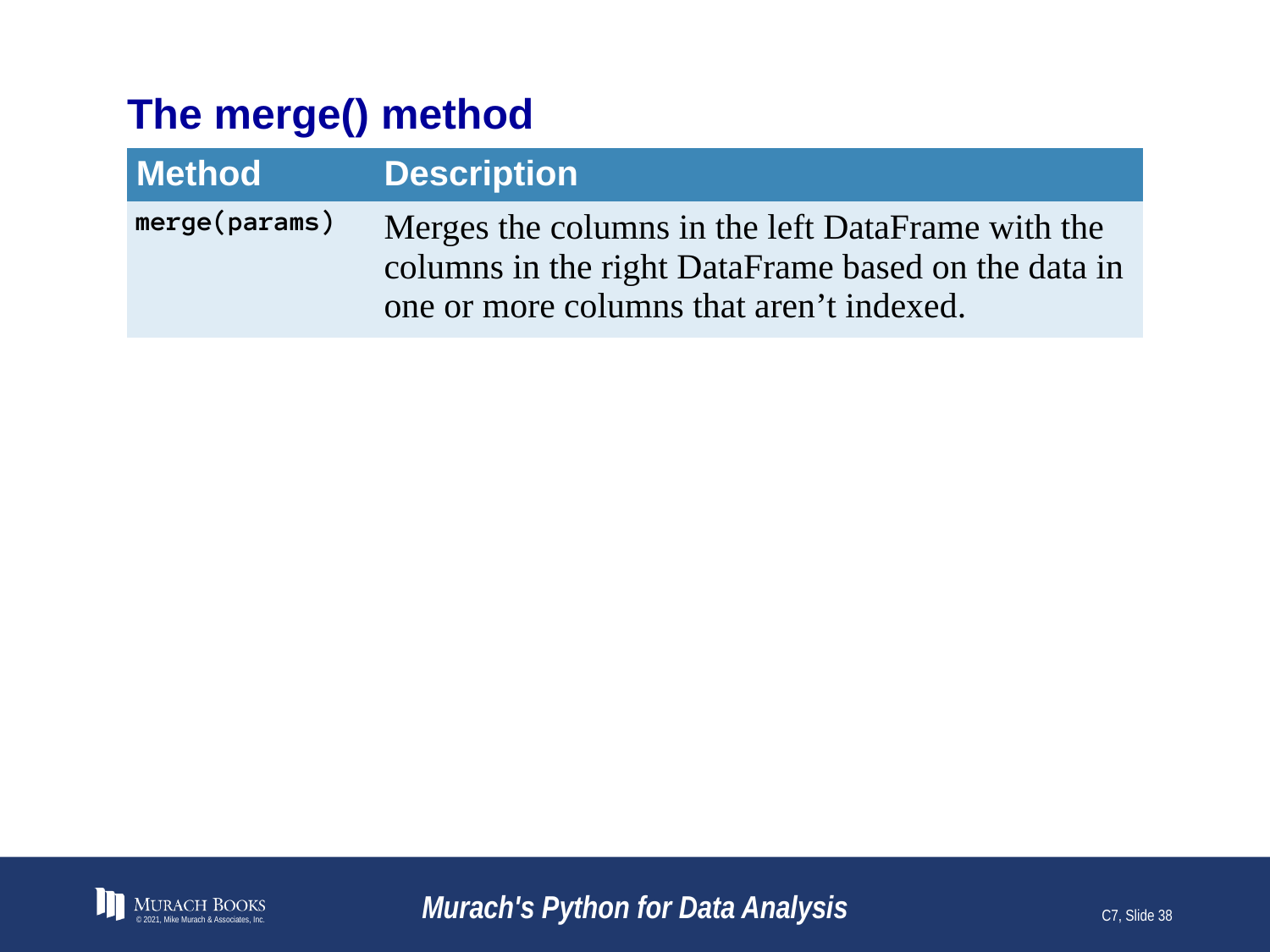

# The merge() method
| Method | Description |
| --- | --- |
| merge(params) | Merges the columns in the left DataFrame with the columns in the right DataFrame based on the data in one or more columns that aren’t indexed. |
© 2021, Mike Murach & Associates, Inc.
Murach's Python for Data Analysis

C7, Slide 38